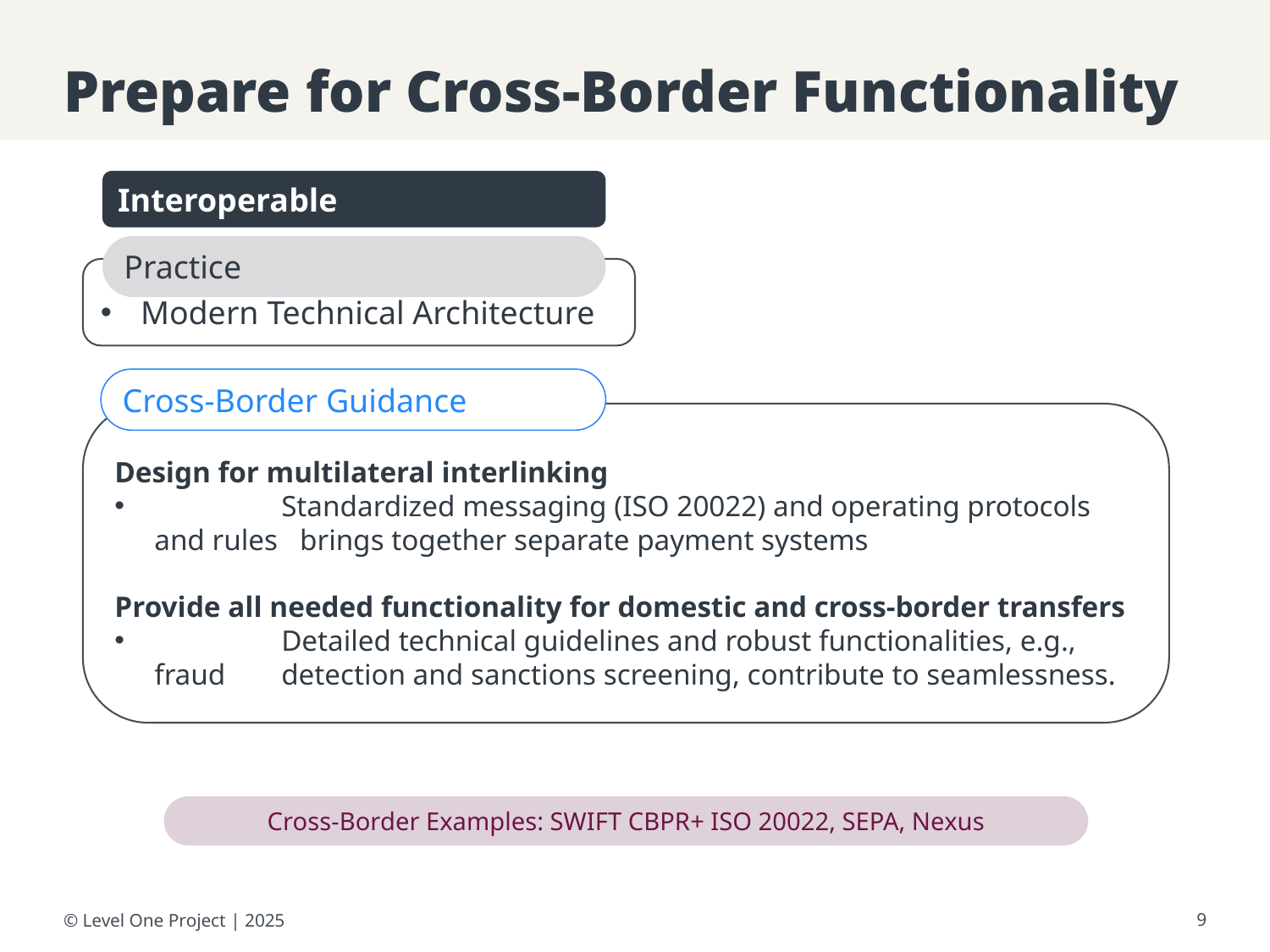

# Prepare for Cross-Border Functionality

Interoperable
Practice
Modern Technical Architecture
Cross-Border Guidance
Design for multilateral interlinking
	Standardized messaging (ISO 20022) and operating protocols and rules   brings together separate payment systems

Provide all needed functionality for domestic and cross-border transfers
	Detailed technical guidelines and robust functionalities, e.g., fraud 	detection and sanctions screening, contribute to seamlessness.
Cross-Border Examples: SWIFT CBPR+ ISO 20022, SEPA, Nexus
© Level One Project | 2025

9